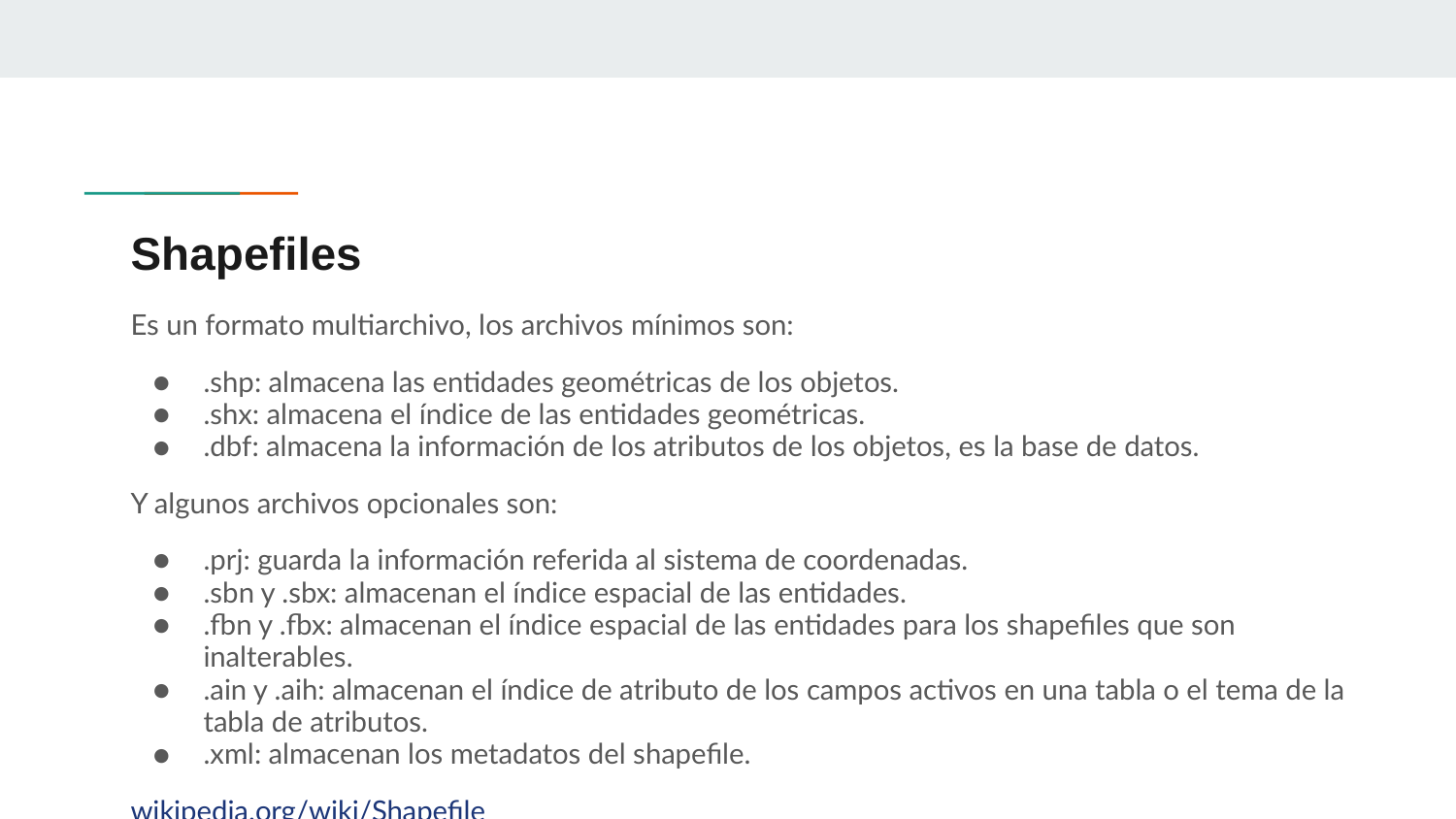

# Shapefiles
Es un formato multiarchivo, los archivos mínimos son:
.shp: almacena las entidades geométricas de los objetos.
.shx: almacena el índice de las entidades geométricas.
.dbf: almacena la información de los atributos de los objetos, es la base de datos.
Y algunos archivos opcionales son:
.prj: guarda la información referida al sistema de coordenadas.
.sbn y .sbx: almacenan el índice espacial de las entidades.
.fbn y .fbx: almacenan el índice espacial de las entidades para los shapefiles que son inalterables.
.ain y .aih: almacenan el índice de atributo de los campos activos en una tabla o el tema de la tabla de atributos.
.xml: almacenan los metadatos del shapefile.
wikipedia.org/wiki/Shapefile